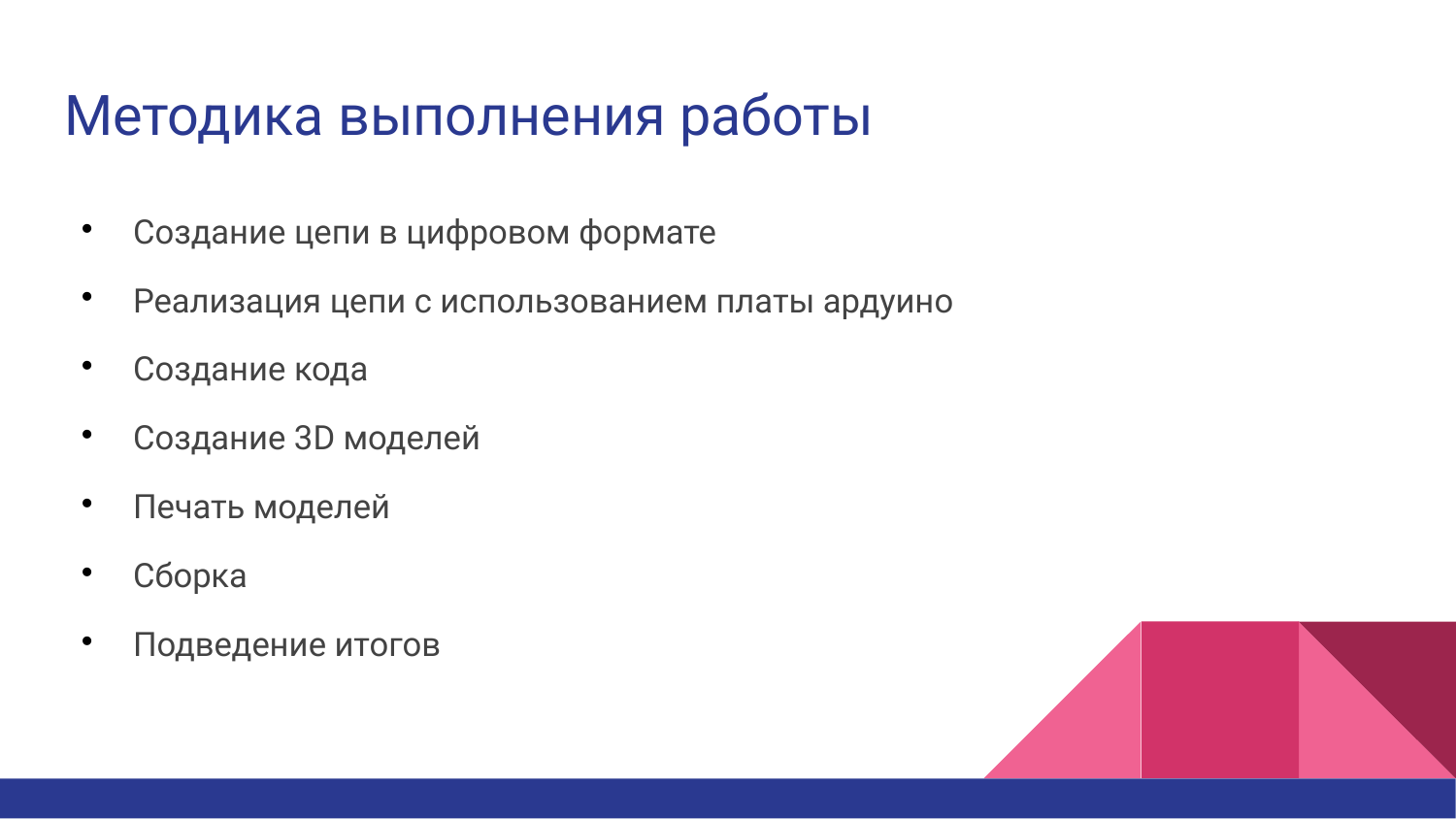

# Методика выполнения работы
Создание цепи в цифровом формате
Реализация цепи с использованием платы ардуино
Создание кода
Создание 3D моделей
Печать моделей
Сборка
Подведение итогов